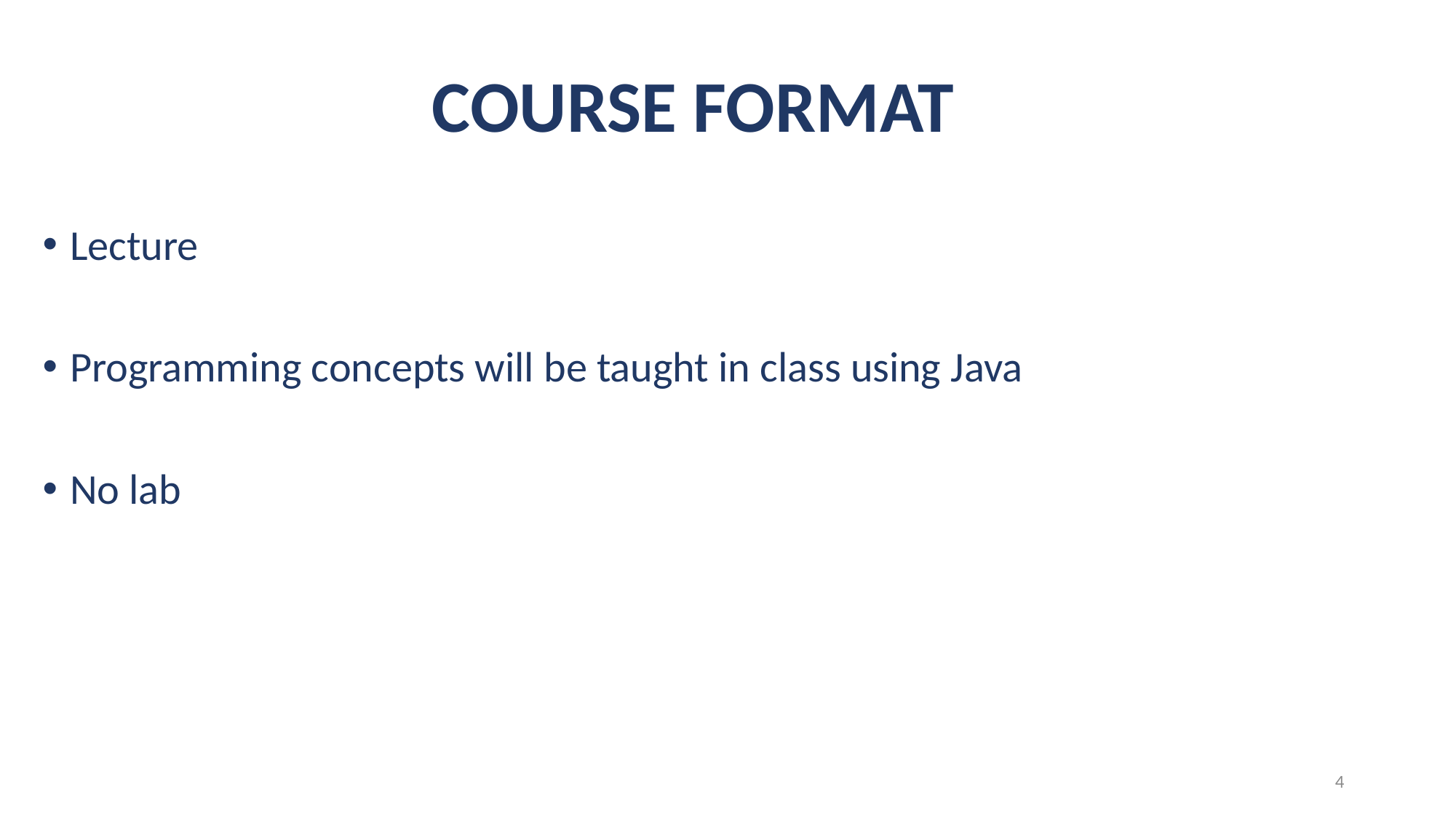

# Course Format
Lecture

Programming concepts will be taught in class using Java

No lab
4